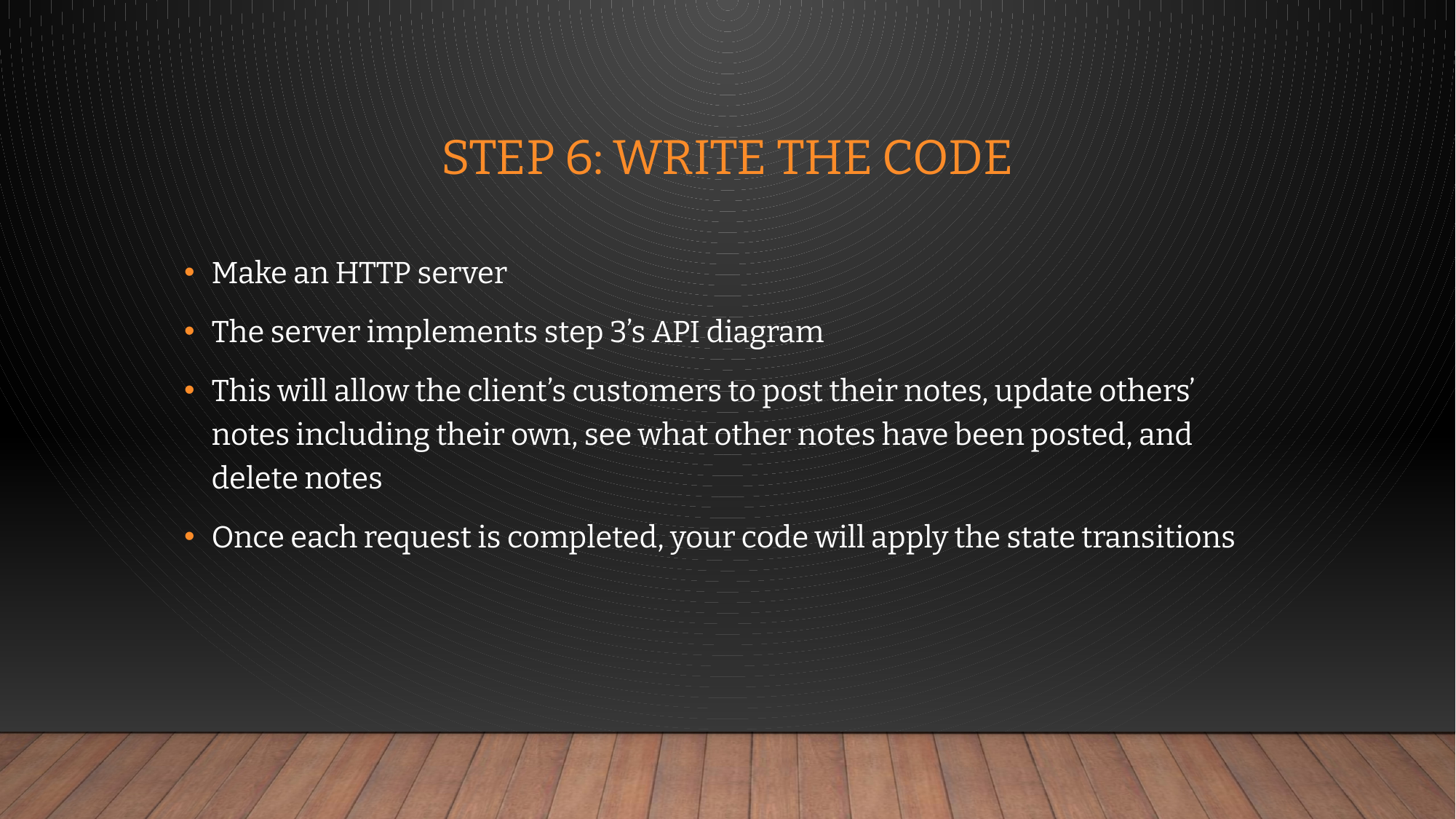

# Step 6: Write the code
Make an HTTP server
The server implements step 3’s API diagram
This will allow the client’s customers to post their notes, update others’ notes including their own, see what other notes have been posted, and delete notes
Once each request is completed, your code will apply the state transitions